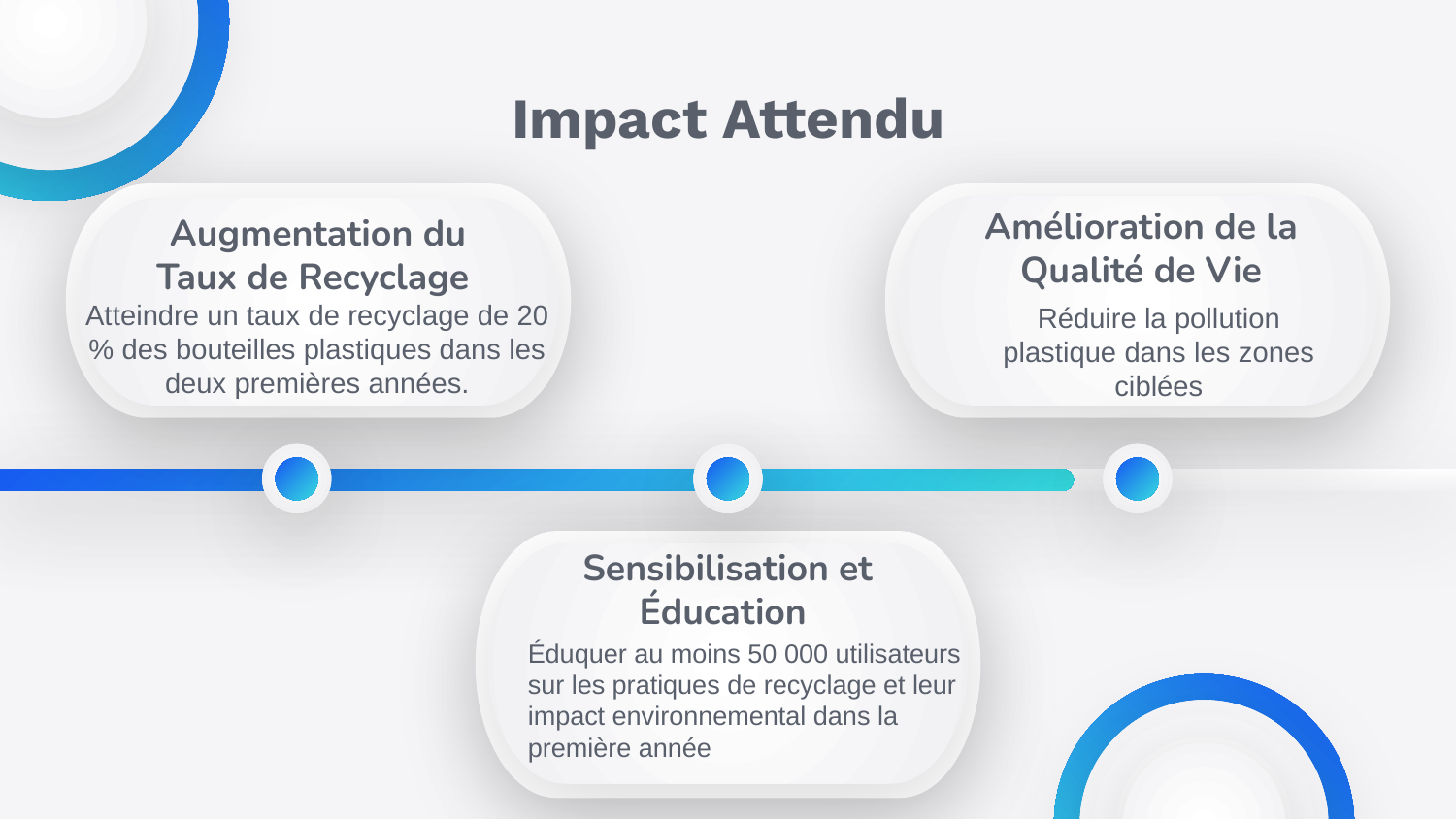

# Impact Attendu

Amélioration de la Qualité de Vie
Augmentation du Taux de Recyclage

Atteindre un taux de recyclage de 20 % des bouteilles plastiques dans les deux premières années.
Réduire la pollution plastique dans les zones ciblées

Sensibilisation et Éducation

Éduquer au moins 50 000 utilisateurs sur les pratiques de recyclage et leur impact environnemental dans la première année